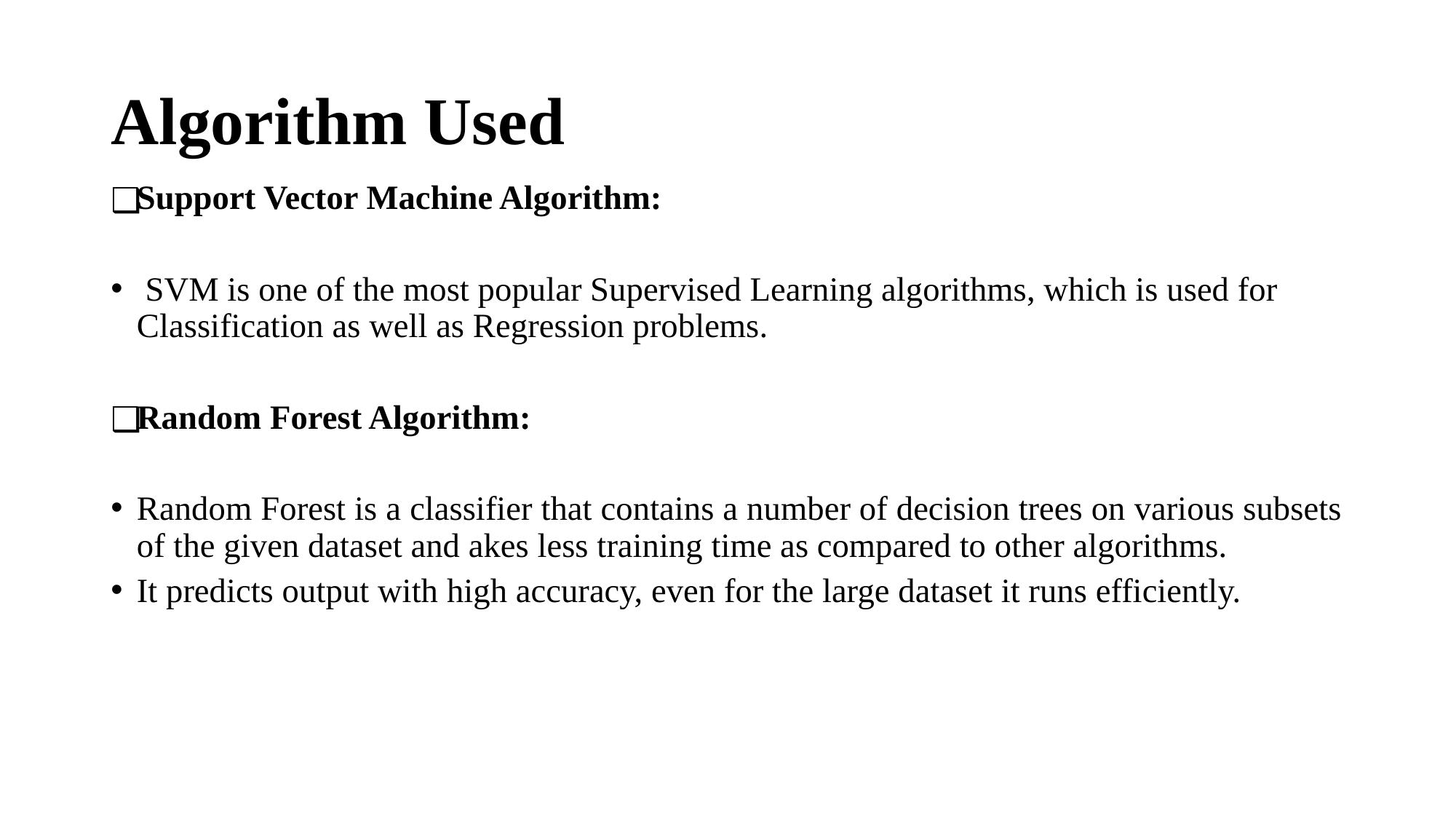

# Algorithm Used
Support Vector Machine Algorithm:

 SVM is one of the most popular Supervised Learning algorithms, which is used for Classification as well as Regression problems.

Random Forest Algorithm:

Random Forest is a classifier that contains a number of decision trees on various subsets of the given dataset and akes less training time as compared to other algorithms.
It predicts output with high accuracy, even for the large dataset it runs efficiently.